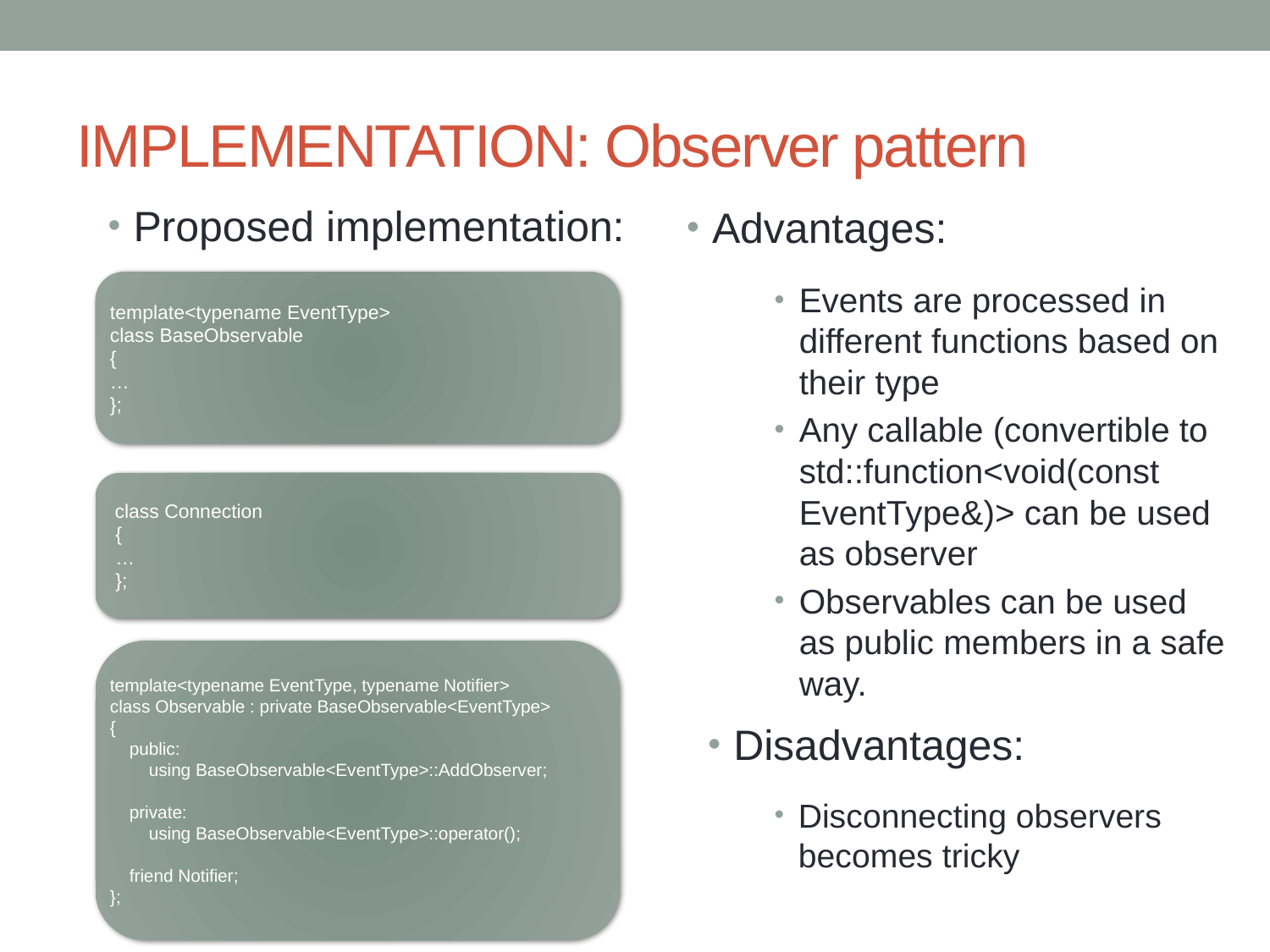

# IMPLEMENTATION: Observer pattern
Proposed implementation:
Advantages:

template<typename EventType>
class BaseObservable
{
…
};
Events are processed in different functions based on their type
Any callable (convertible to std::function<void(const EventType&)> can be used as observer
Observables can be used as public members in a safe way.

 class Connection
 {
 …
 };

template<typename EventType, typename Notifier>
class Observable : private BaseObservable<EventType>
{
    public:
        using BaseObservable<EventType>::AddObserver;

    private:
        using BaseObservable<EventType>::operator();

    friend Notifier;
};
Disadvantages:
Disconnecting observers becomes tricky